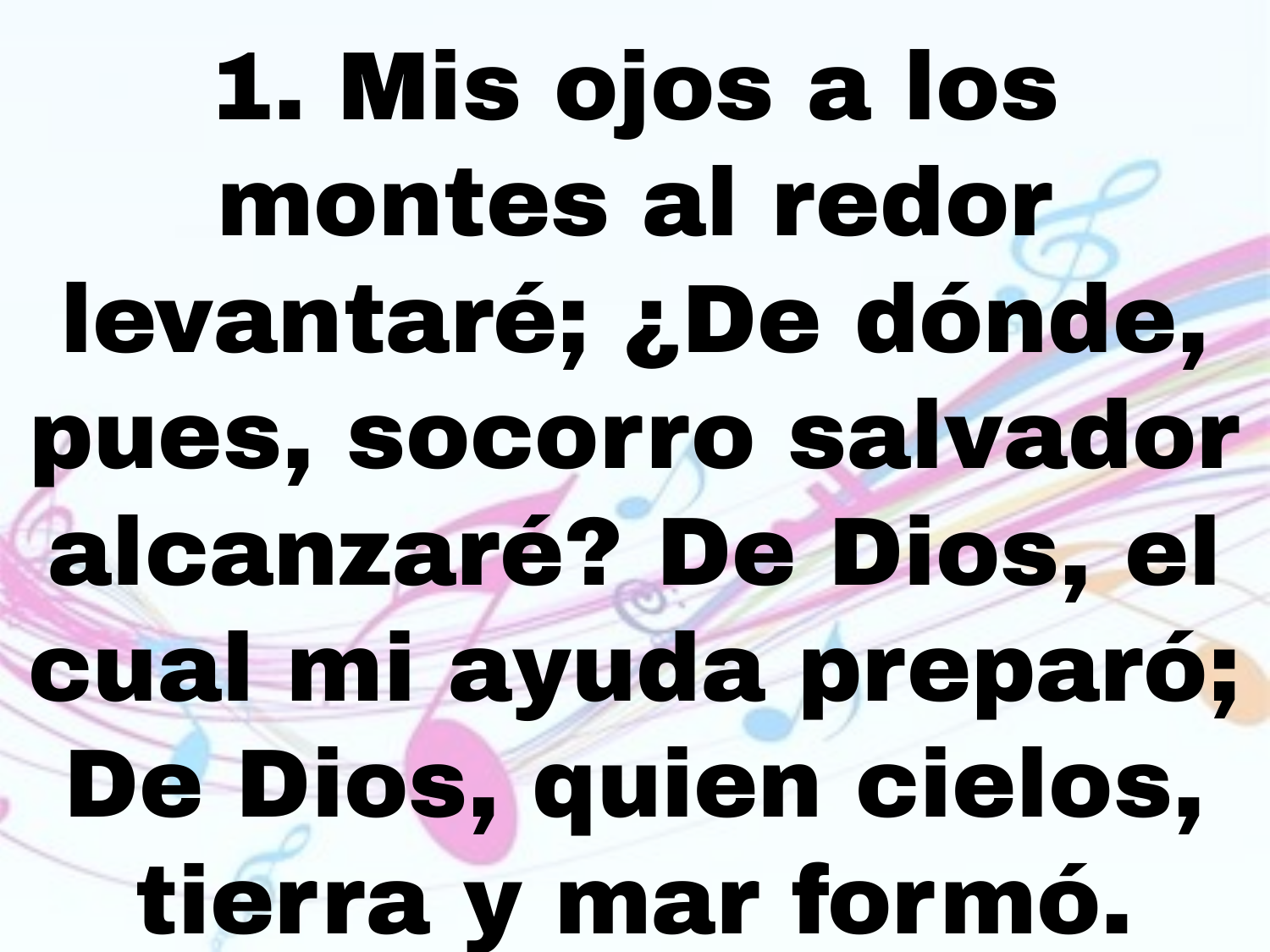

1. Mis ojos a los montes al redor levantaré; ¿De dónde, pues, socorro salvador
alcanzaré? De Dios, el cual mi ayuda preparó; De Dios, quien cielos, tierra y mar formó.